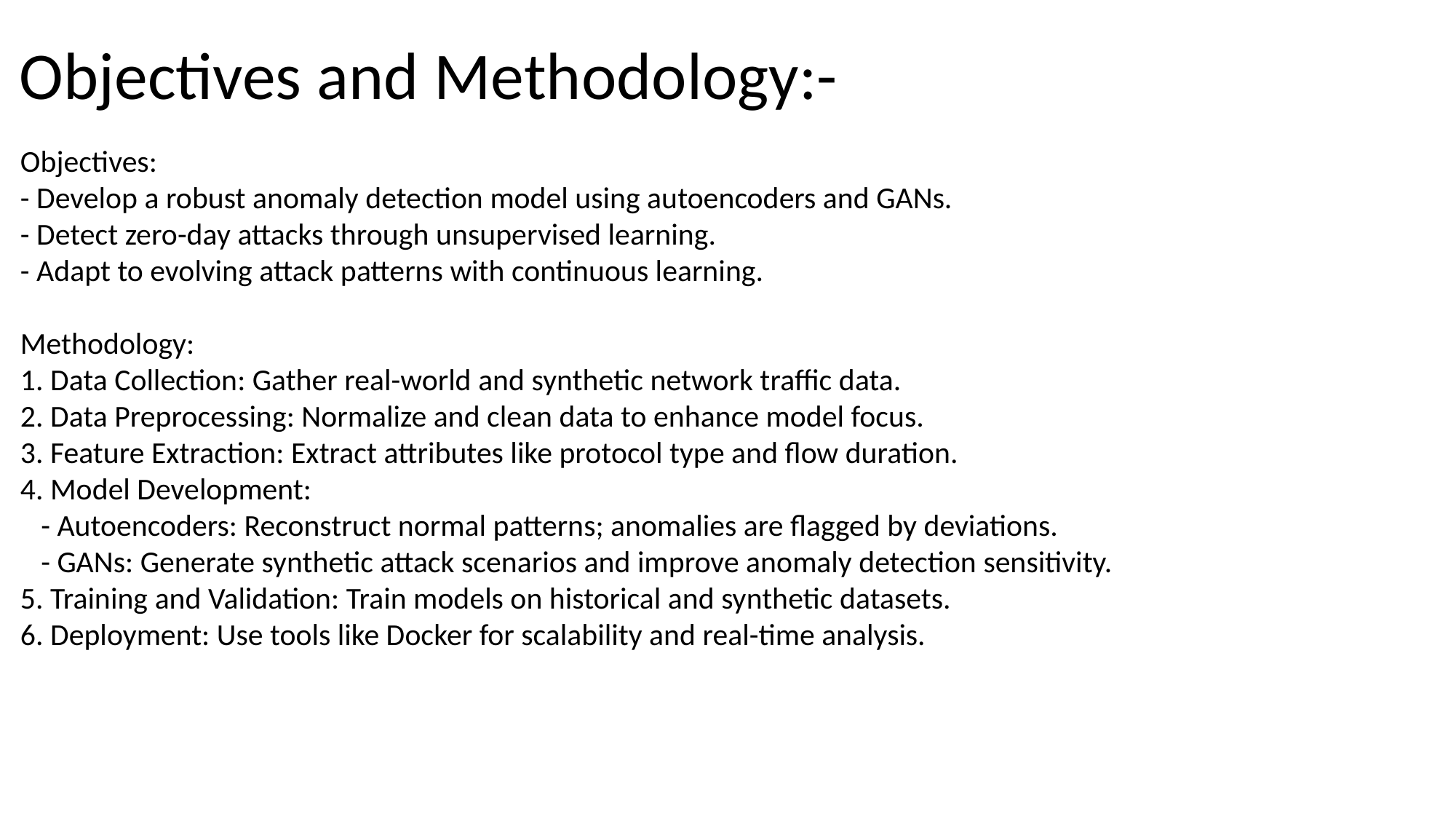

Objectives and Methodology:-
Objectives:
- Develop a robust anomaly detection model using autoencoders and GANs.
- Detect zero-day attacks through unsupervised learning.
- Adapt to evolving attack patterns with continuous learning.

Methodology:
1. Data Collection: Gather real-world and synthetic network traffic data.
2. Data Preprocessing: Normalize and clean data to enhance model focus.
3. Feature Extraction: Extract attributes like protocol type and flow duration.
4. Model Development:
   - Autoencoders: Reconstruct normal patterns; anomalies are flagged by deviations.
   - GANs: Generate synthetic attack scenarios and improve anomaly detection sensitivity.
5. Training and Validation: Train models on historical and synthetic datasets.
6. Deployment: Use tools like Docker for scalability and real-time analysis.